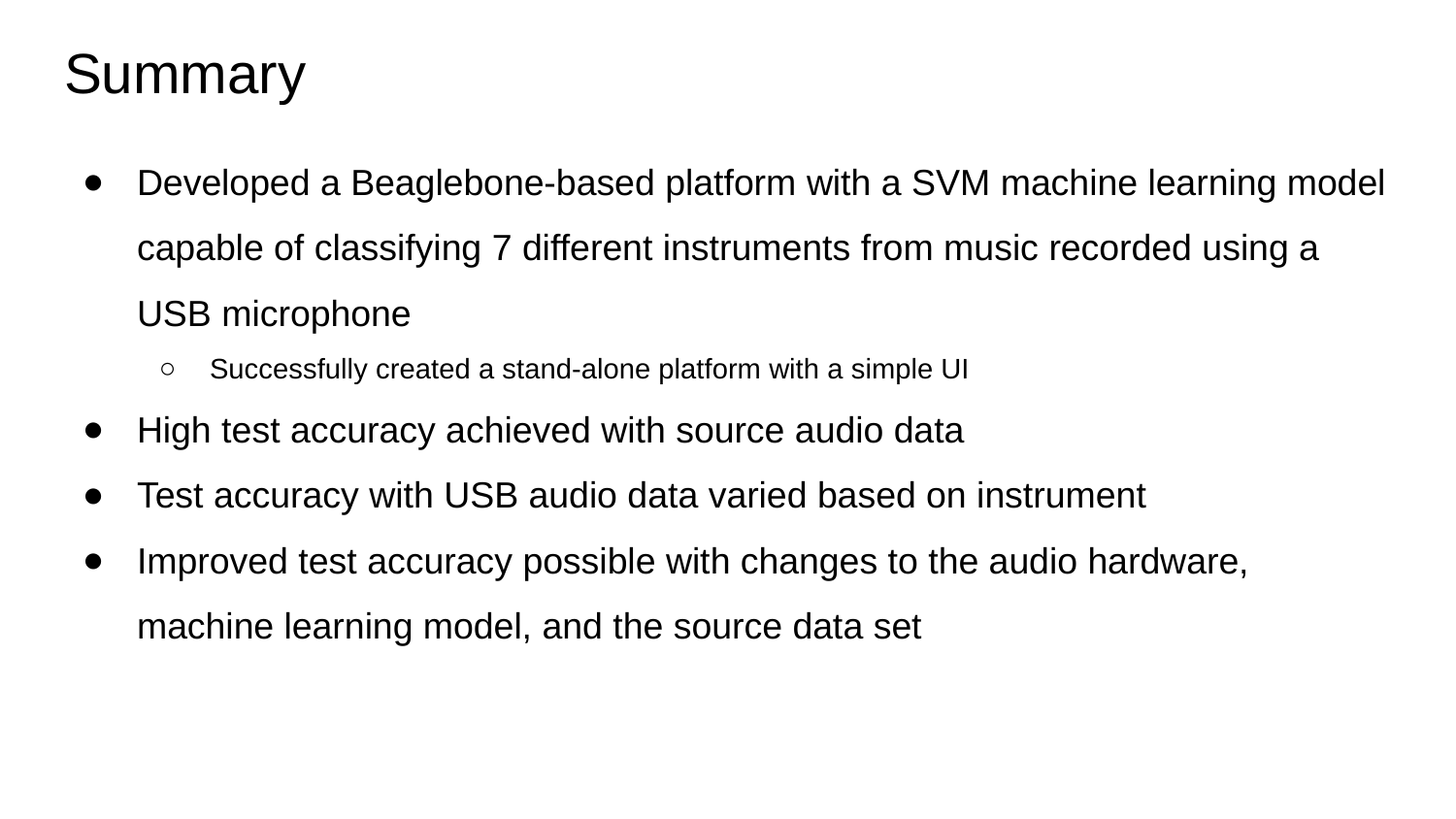

# Summary
Developed a Beaglebone-based platform with a SVM machine learning model capable of classifying 7 different instruments from music recorded using a USB microphone
Successfully created a stand-alone platform with a simple UI
High test accuracy achieved with source audio data
Test accuracy with USB audio data varied based on instrument
Improved test accuracy possible with changes to the audio hardware, machine learning model, and the source data set